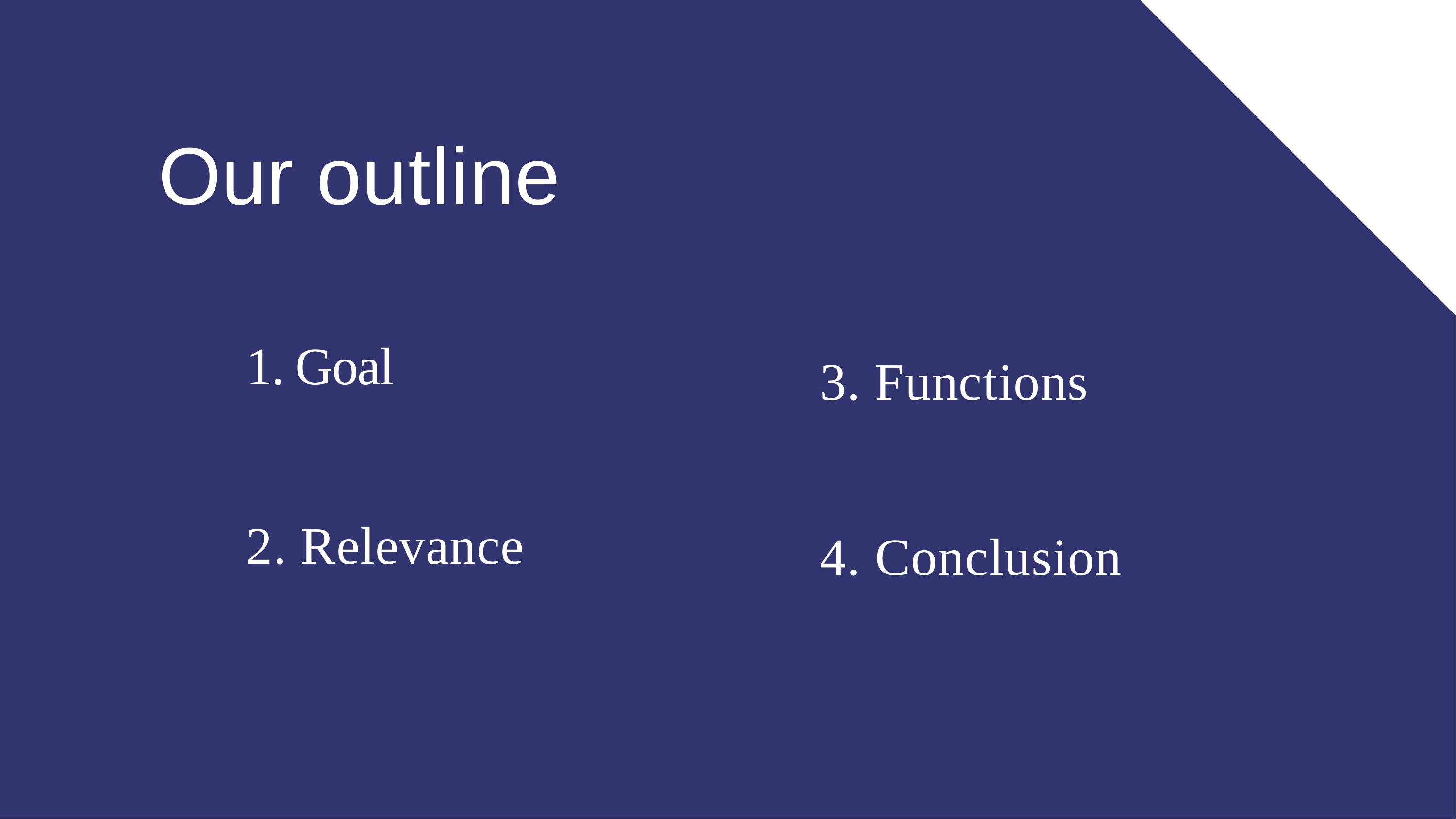

# Our outline
1. Goal
3. Functions
2. Relevance
4. Conclusion